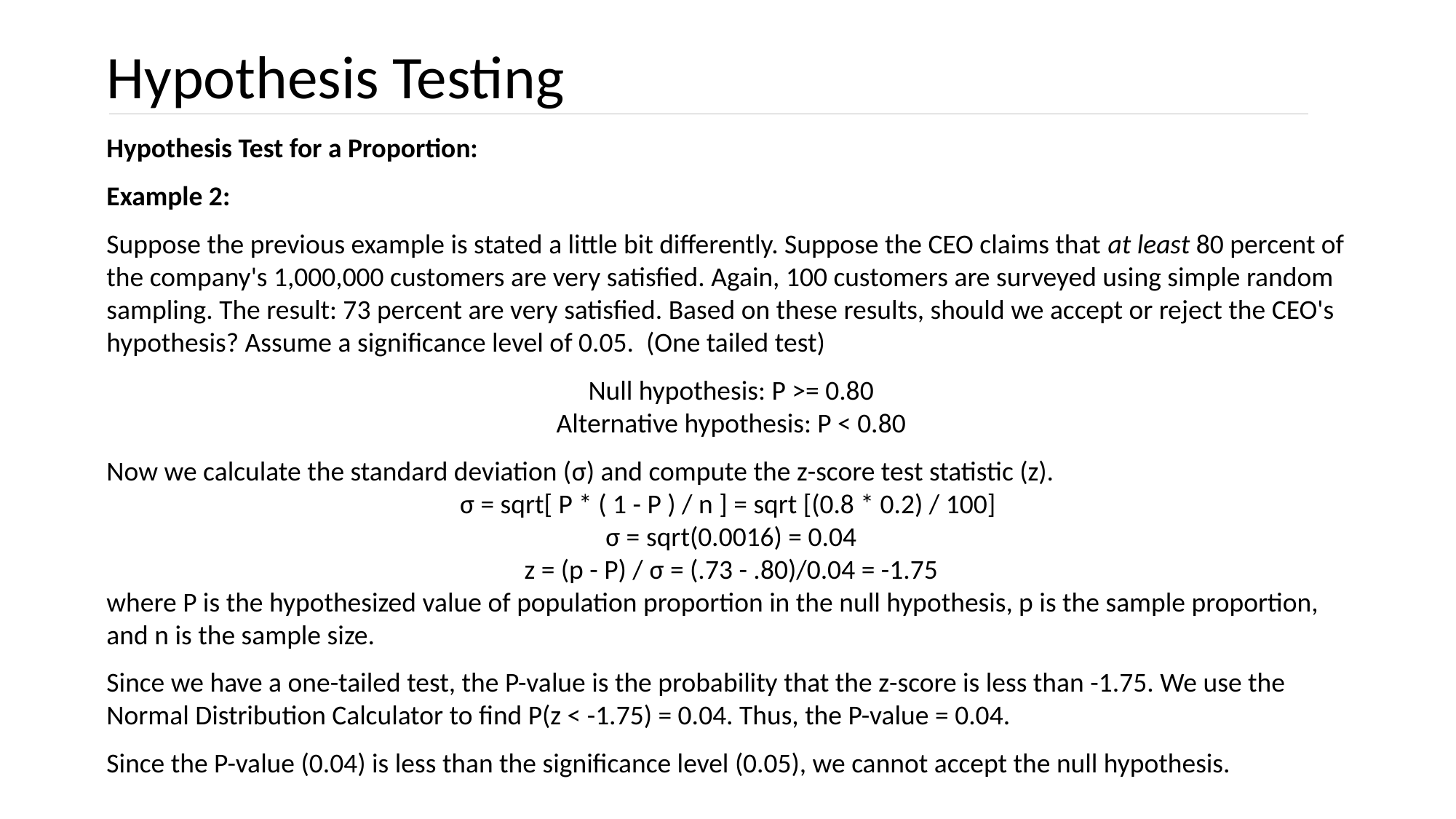

# Hypothesis Testing
Hypothesis Test for a Proportion:
Example 2:
Suppose the previous example is stated a little bit differently. Suppose the CEO claims that at least 80 percent of the company's 1,000,000 customers are very satisfied. Again, 100 customers are surveyed using simple random sampling. The result: 73 percent are very satisfied. Based on these results, should we accept or reject the CEO's hypothesis? Assume a significance level of 0.05.  (One tailed test)
Null hypothesis: P >= 0.80
Alternative hypothesis: P < 0.80
Now we calculate the standard deviation (σ) and compute the z-score test statistic (z).
σ = sqrt[ P * ( 1 - P ) / n ] = sqrt [(0.8 * 0.2) / 100]
σ = sqrt(0.0016) = 0.04
z = (p - P) / σ = (.73 - .80)/0.04 = -1.75
where P is the hypothesized value of population proportion in the null hypothesis, p is the sample proportion, and n is the sample size.
Since we have a one-tailed test, the P-value is the probability that the z-score is less than -1.75. We use the Normal Distribution Calculator to find P(z < -1.75) = 0.04. Thus, the P-value = 0.04.
Since the P-value (0.04) is less than the significance level (0.05), we cannot accept the null hypothesis.